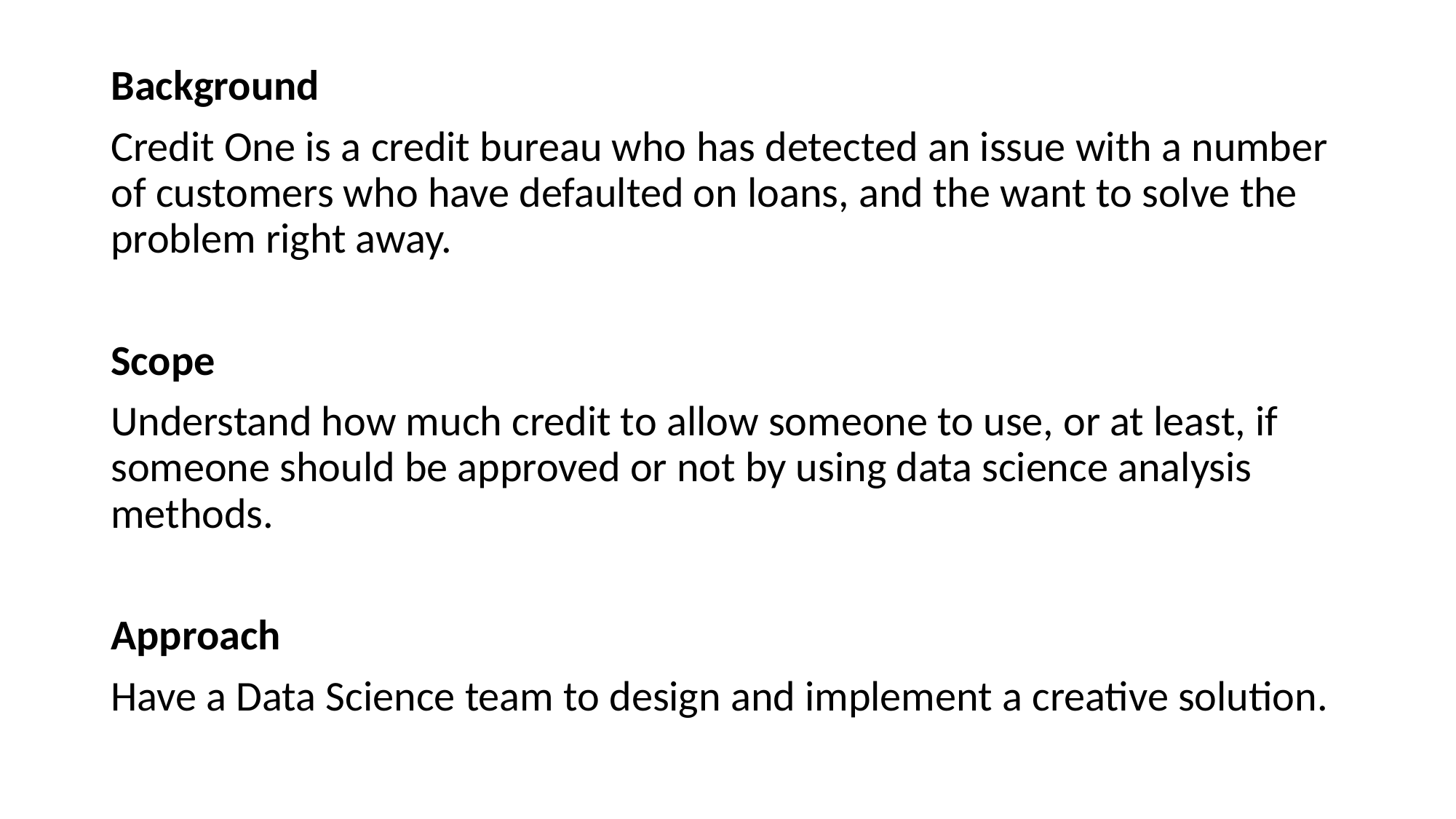

Background
Credit One is a credit bureau who has detected an issue with a number of customers who have defaulted on loans, and the want to solve the problem right away.

Scope
Understand how much credit to allow someone to use, or at least, if someone should be approved or not by using data science analysis methods.

Approach
Have a Data Science team to design and implement a creative solution.